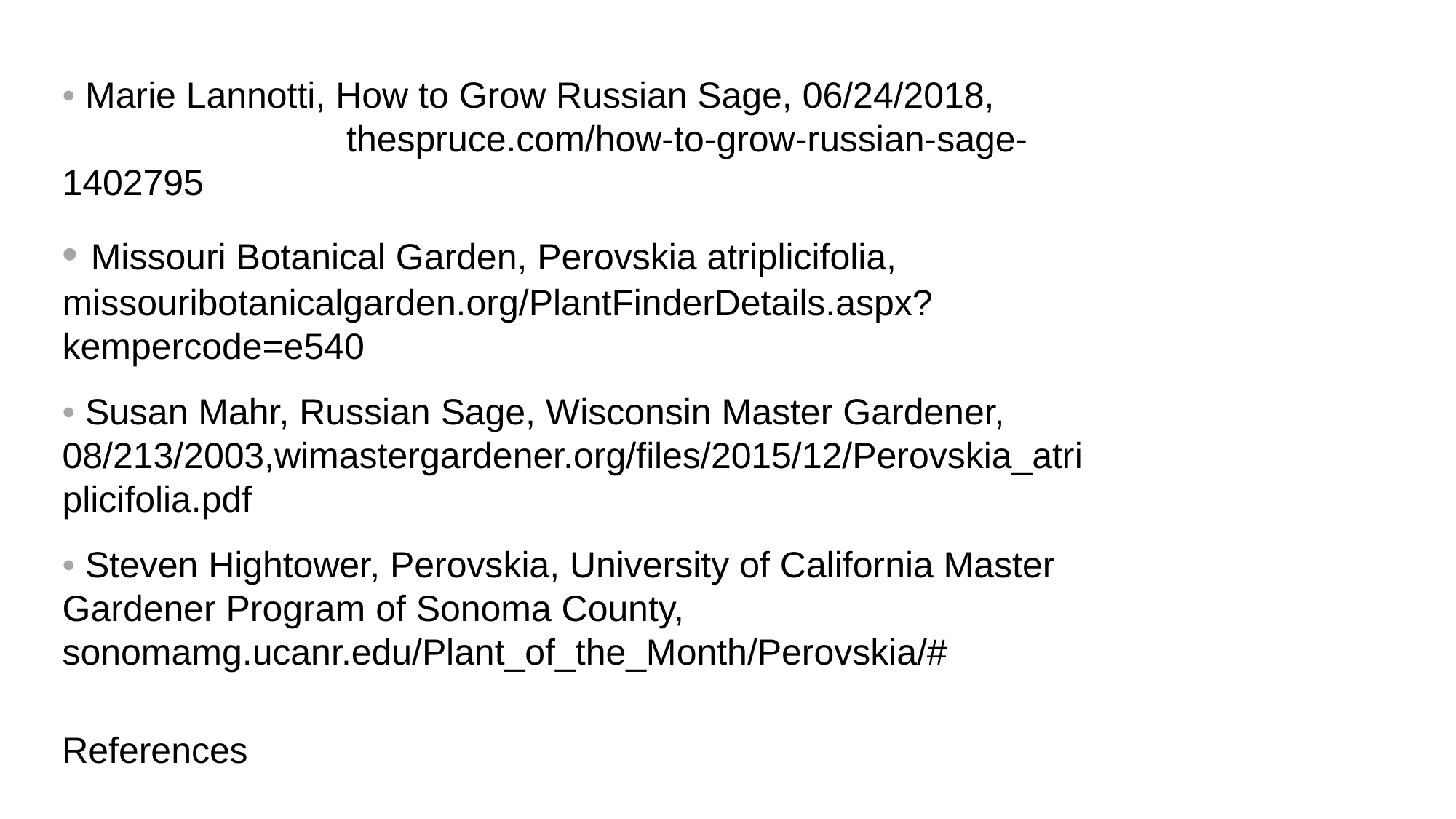

• Marie Lannotti, How to Grow Russian Sage, 06/24/2018,                                       thespruce.com/how-to-grow-russian-sage-1402795

• Missouri Botanical Garden, Perovskia atriplicifolia,  missouribotanicalgarden.org/PlantFinderDetails.aspx?
kempercode=e540

• Susan Mahr, Russian Sage, Wisconsin Master Gardener, 08/213/2003,wimastergardener.org/files/2015/12/Perovskia_atriplicifolia.pdf

• Steven Hightower, Perovskia, University of California Master Gardener Program of Sonoma County,  sonomamg.ucanr.edu/Plant_of_the_Month/Perovskia/#

References